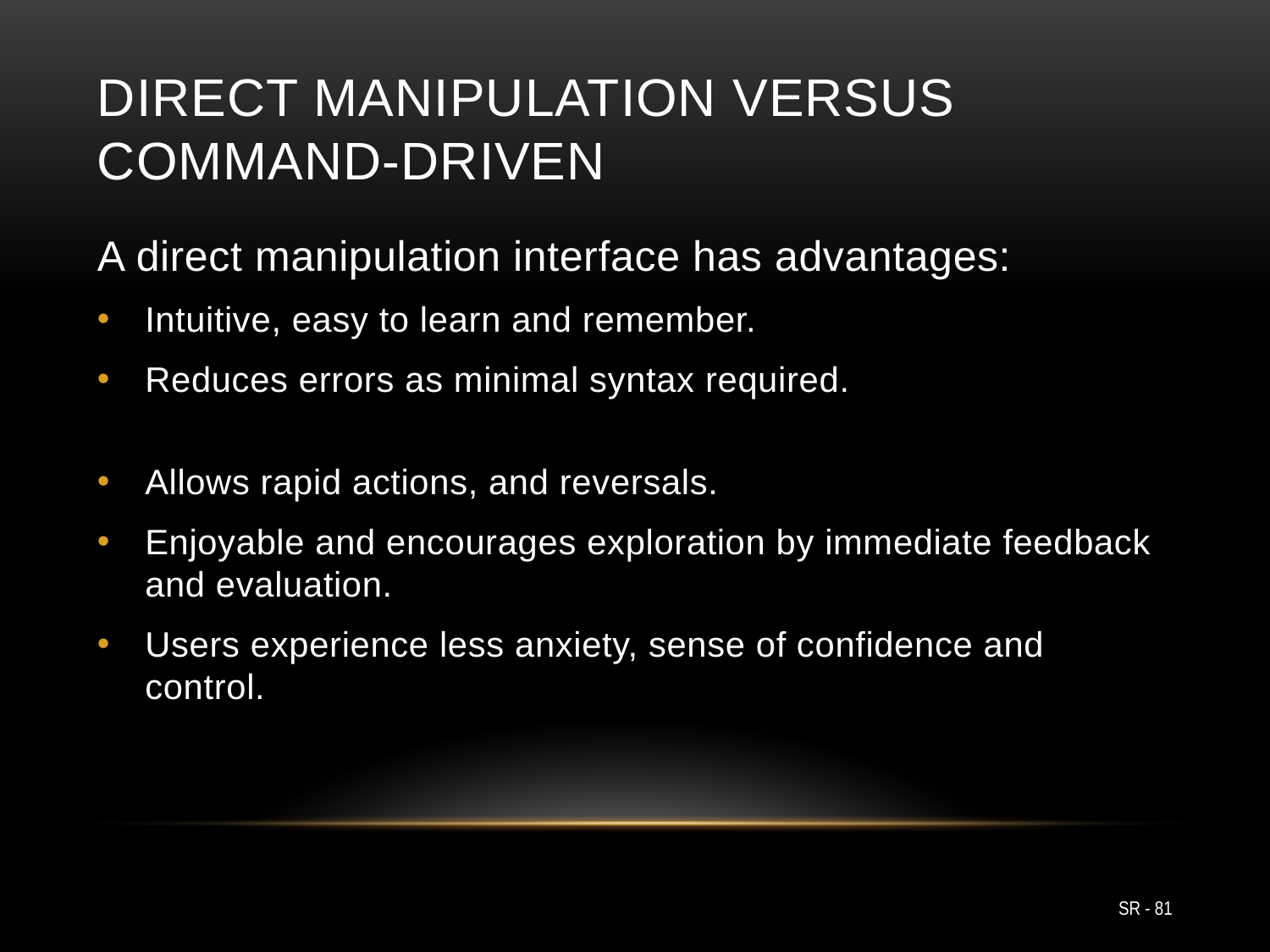

# Direct Manipulation Versus Command-driven
A direct manipulation interface has advantages:
Intuitive, easy to learn and remember.
Reduces errors as minimal syntax required.
Allows rapid actions, and reversals.
Enjoyable and encourages exploration by immediate feedback and evaluation.
Users experience less anxiety, sense of confidence and control.
SR - 81